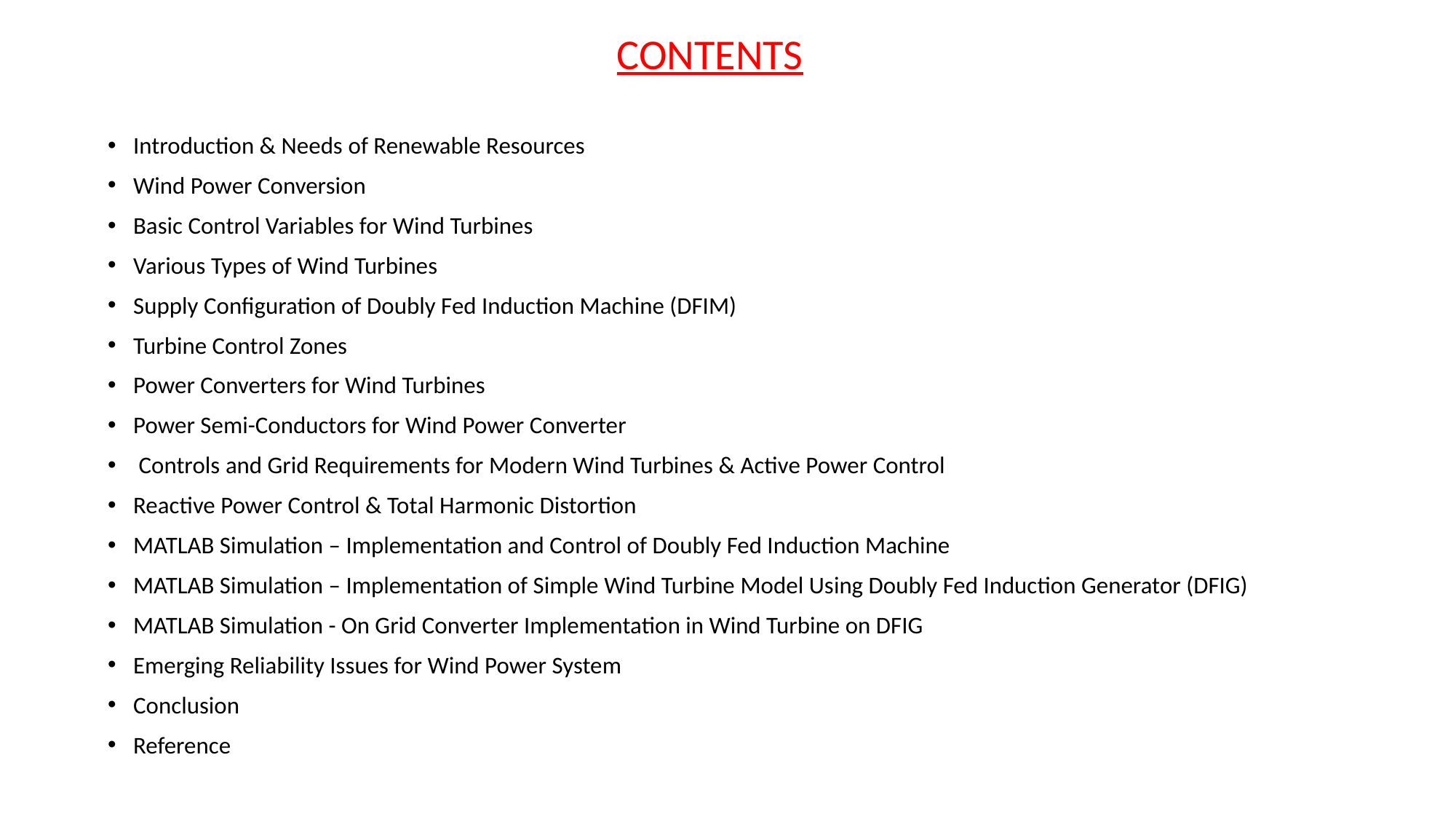

# CONTENTS
Introduction & Needs of Renewable Resources
Wind Power Conversion
Basic Control Variables for Wind Turbines
Various Types of Wind Turbines
Supply Configuration of Doubly Fed Induction Machine (DFIM)
Turbine Control Zones
Power Converters for Wind Turbines
Power Semi-Conductors for Wind Power Converter
 Controls and Grid Requirements for Modern Wind Turbines & Active Power Control
Reactive Power Control & Total Harmonic Distortion
MATLAB Simulation – Implementation and Control of Doubly Fed Induction Machine
MATLAB Simulation – Implementation of Simple Wind Turbine Model Using Doubly Fed Induction Generator (DFIG)
MATLAB Simulation - On Grid Converter Implementation in Wind Turbine on DFIG
Emerging Reliability Issues for Wind Power System
Conclusion
Reference